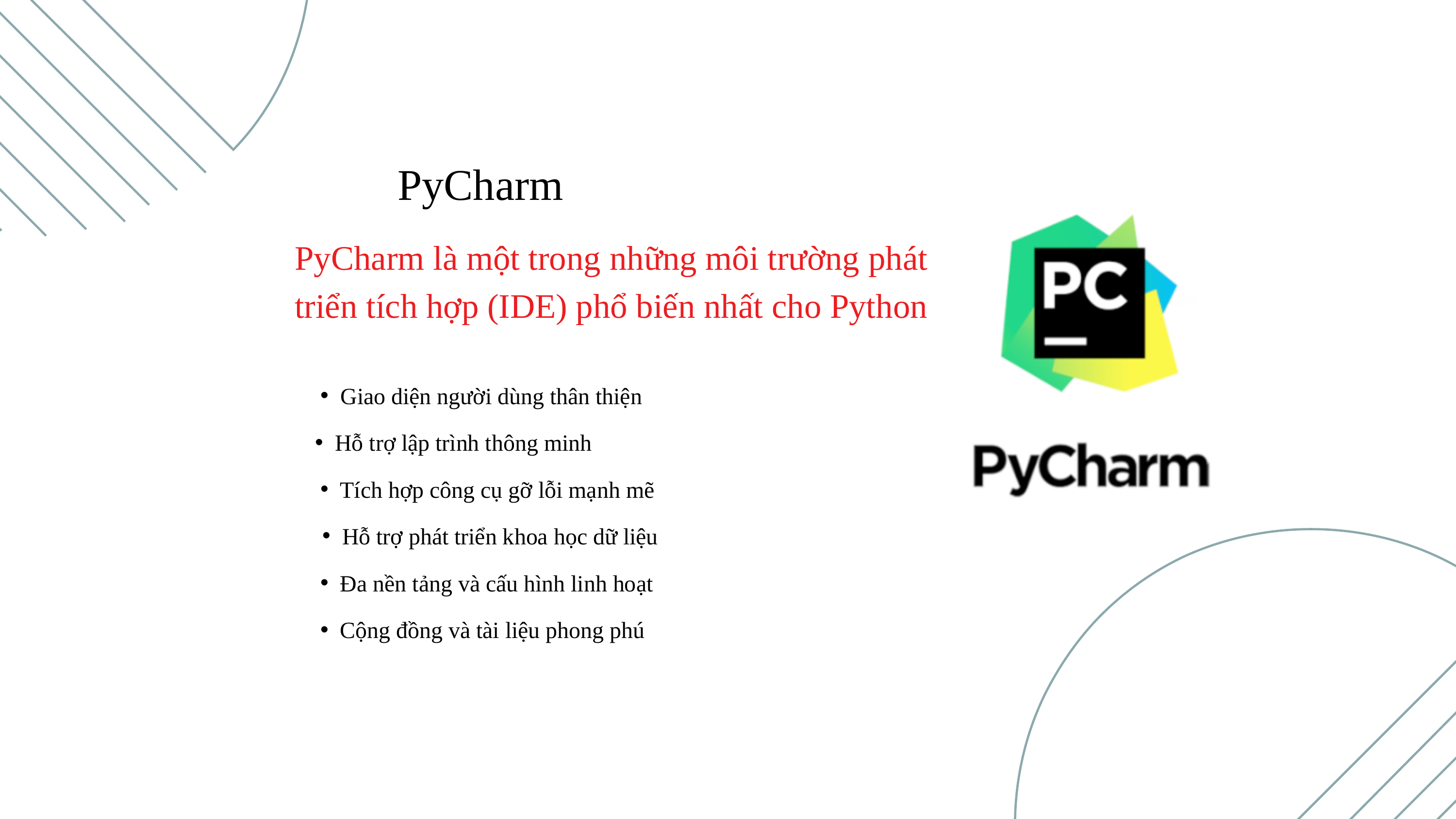

PyCharm

PyCharm là một trong những môi trường phát triển tích hợp (IDE) phổ biến nhất cho Python
Giao diện người dùng thân thiện
Hỗ trợ lập trình thông minh
Tích hợp công cụ gỡ lỗi mạnh mẽ
Hỗ trợ phát triển khoa học dữ liệu
Đa nền tảng và cấu hình linh hoạt

Cộng đồng và tài liệu phong phú
Lorna Alvarado